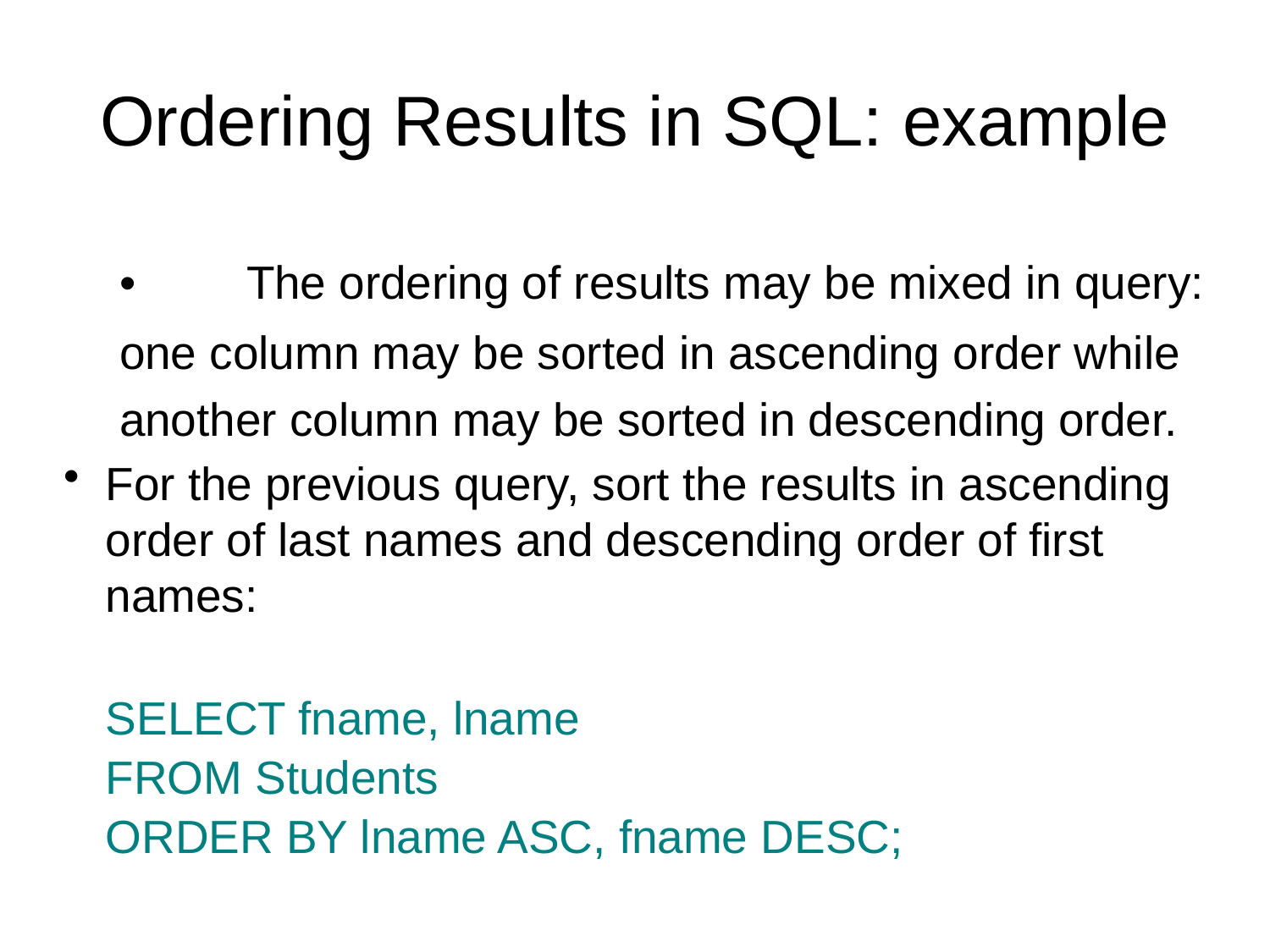

Ordering Results in SQL: example
	•	The ordering of results may be mixed in query: one column may be sorted in ascending order while another column may be sorted in descending order.
For the previous query, sort the results in ascending order of last names and descending order of first names:

	SELECT fname, lname
	FROM Students
	ORDER BY lname ASC, fname DESC;